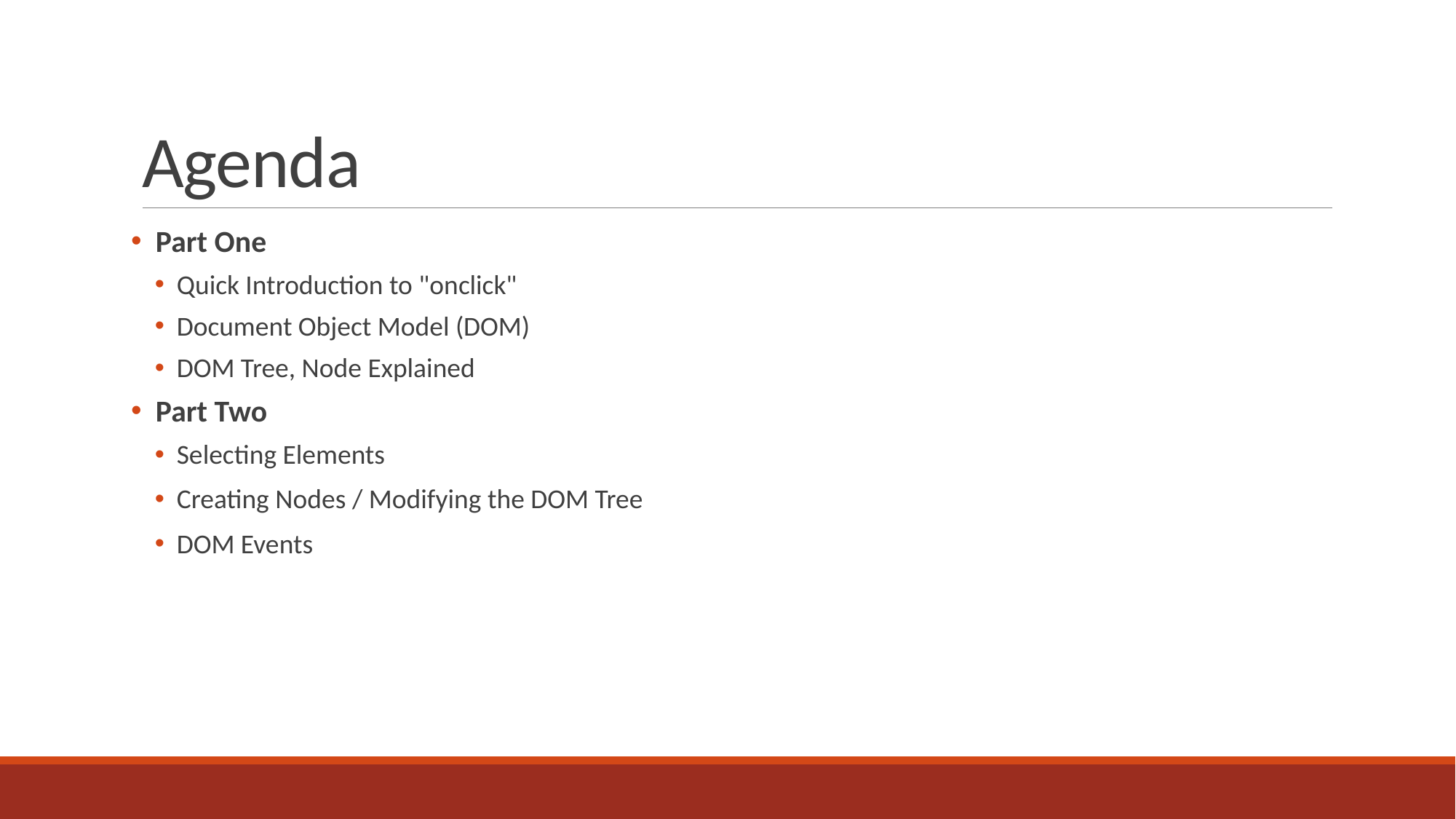

# Agenda
  Part One
Quick Introduction to "onclick"
Document Object Model (DOM)
DOM Tree, Node Explained
  Part Two
Selecting Elements
Creating Nodes / Modifying the DOM Tree
DOM Events